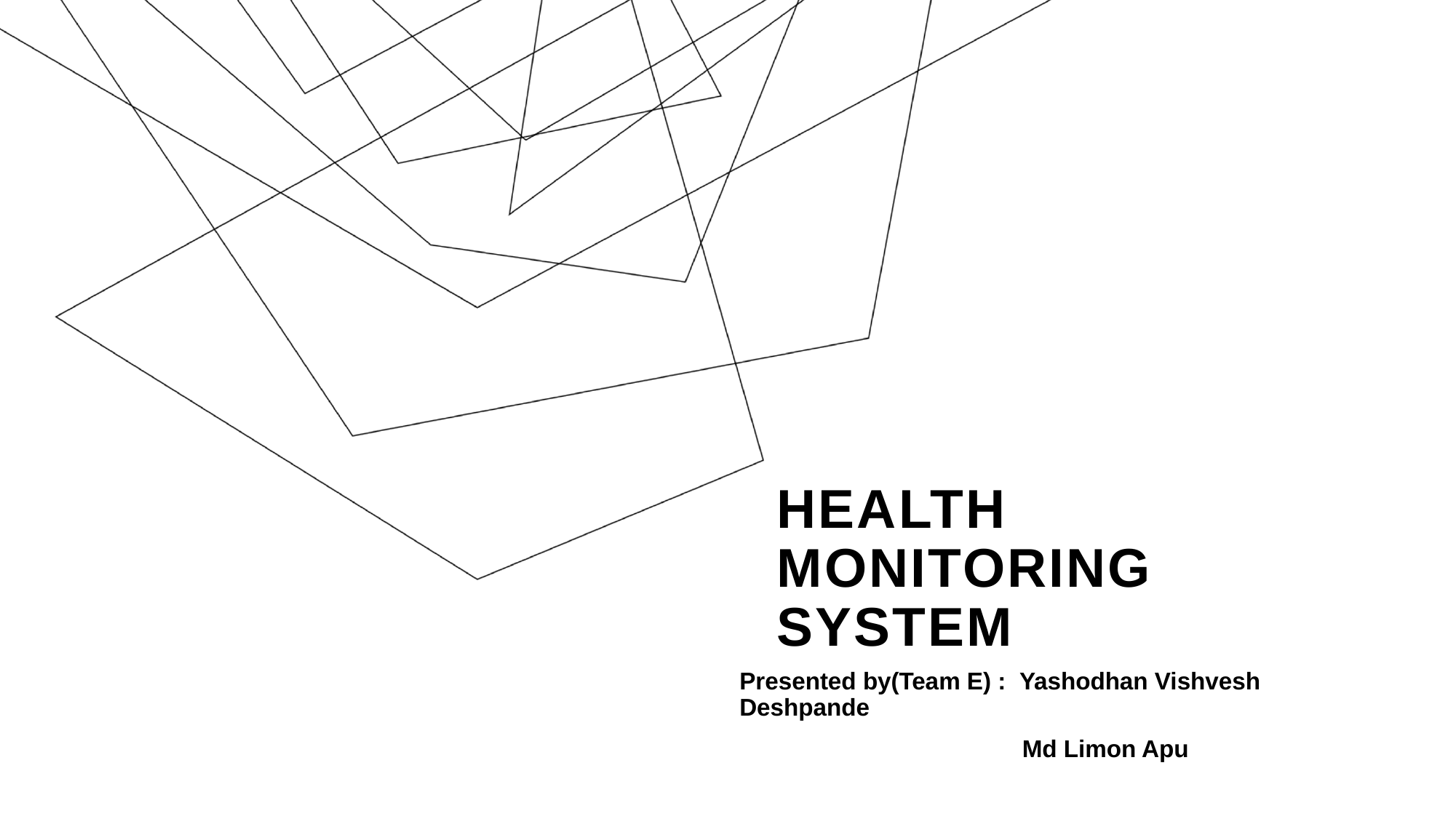

# Health monitoring system
Presented by(Team E) :  Yashodhan Vishvesh Deshpande
                                          Md Limon Apu